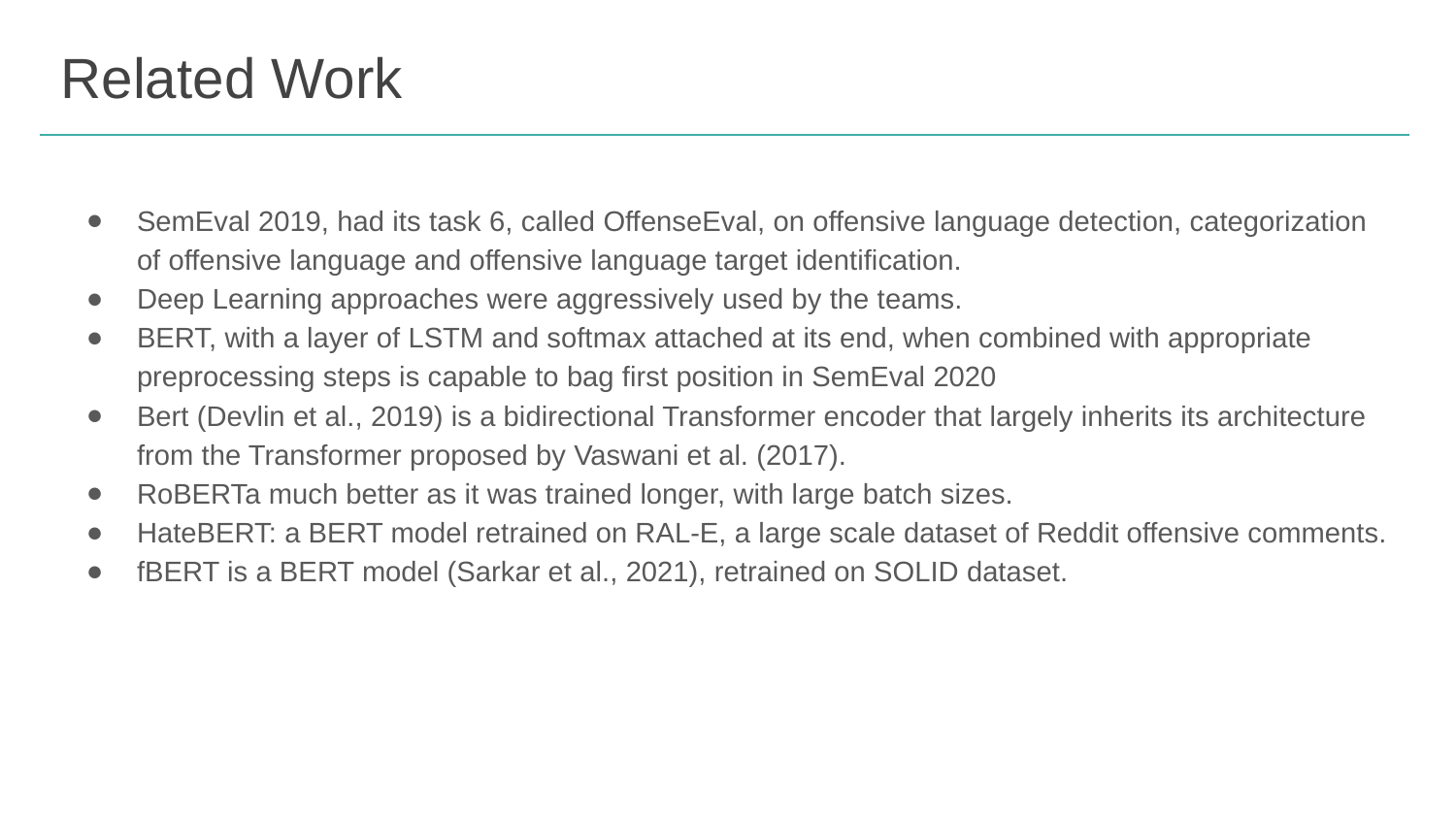

# Related Work
SemEval 2019, had its task 6, called OffenseEval, on offensive language detection, categorization of offensive language and offensive language target identification.
Deep Learning approaches were aggressively used by the teams.
BERT, with a layer of LSTM and softmax attached at its end, when combined with appropriate preprocessing steps is capable to bag first position in SemEval 2020
Bert (Devlin et al., 2019) is a bidirectional Transformer encoder that largely inherits its architecture from the Transformer proposed by Vaswani et al. (2017).
RoBERTa much better as it was trained longer, with large batch sizes.
HateBERT: a BERT model retrained on RAL-E, a large scale dataset of Reddit offensive comments.
fBERT is a BERT model (Sarkar et al., 2021), retrained on SOLID dataset.